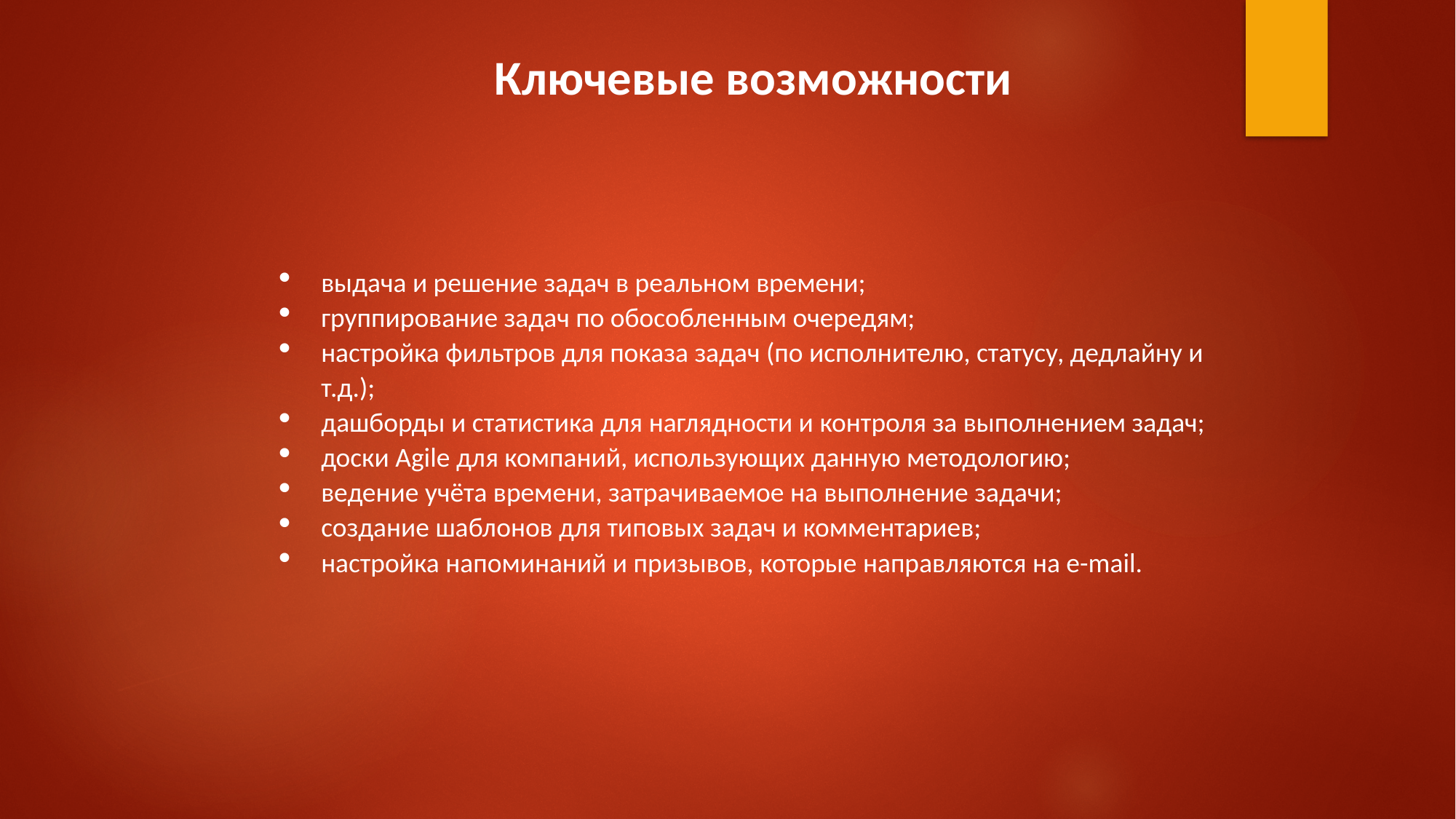

Ключевые возможности
выдача и решение задач в реальном времени;
группирование задач по обособленным очередям;
настройка фильтров для показа задач (по исполнителю, статусу, дедлайну и т.д.);
дашборды и статистика для наглядности и контроля за выполнением задач;
доски Agile для компаний, использующих данную методологию;
ведение учёта времени, затрачиваемое на выполнение задачи;
создание шаблонов для типовых задач и комментариев;
настройка напоминаний и призывов, которые направляются на e-mail.